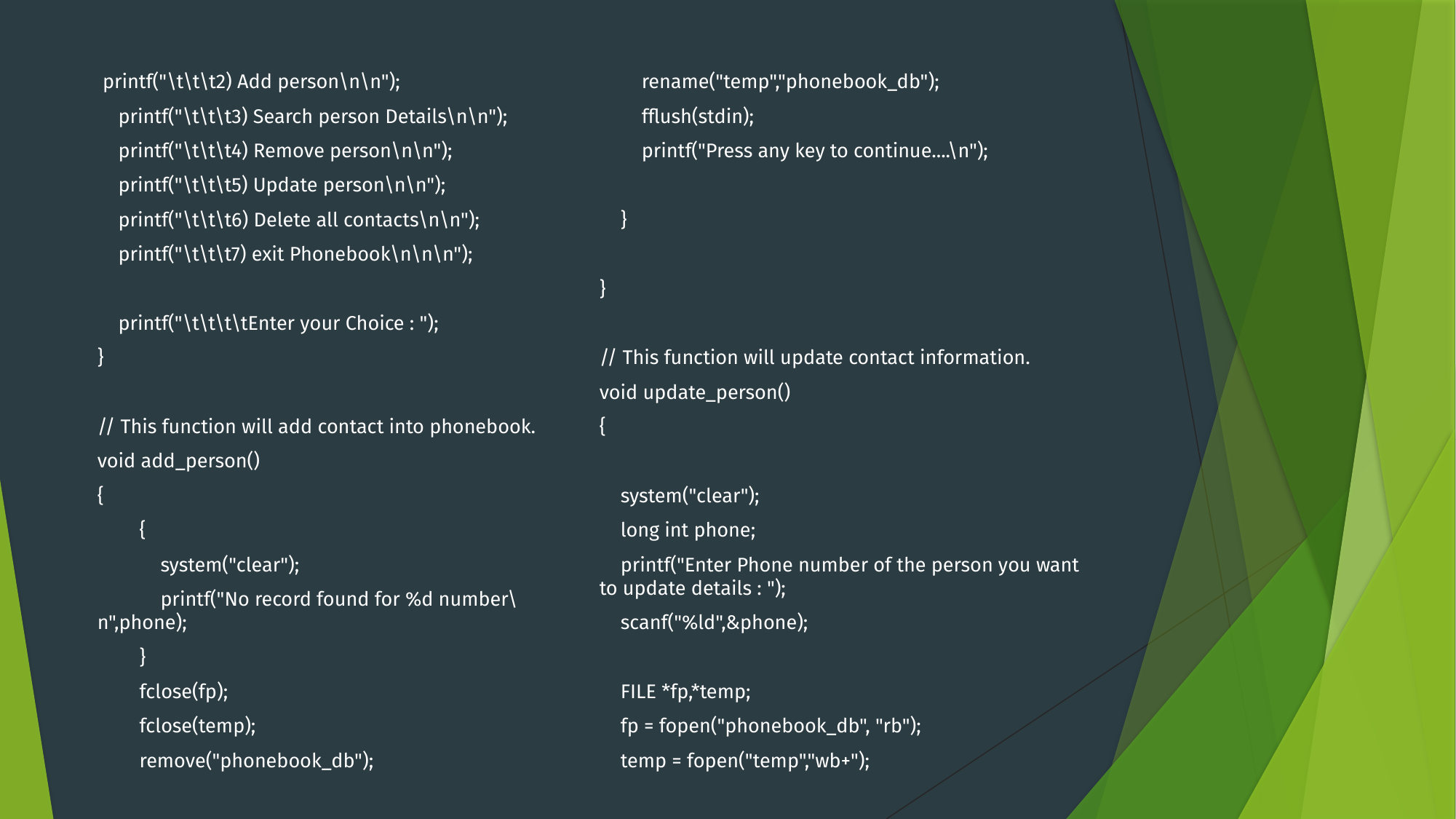

printf("\t\t\t2) Add person\n\n");
    printf("\t\t\t3) Search person Details\n\n");
    printf("\t\t\t4) Remove person\n\n");
    printf("\t\t\t5) Update person\n\n");
    printf("\t\t\t6) Delete all contacts\n\n");
    printf("\t\t\t7) exit Phonebook\n\n\n");

    printf("\t\t\t\tEnter your Choice : ");
}

// This function will add contact into phonebook.
void add_person()
{
        {
            system("clear");
            printf("No record found for %d number\n",phone);
        }
        fclose(fp);
        fclose(temp);
        remove("phonebook_db");
        rename("temp","phonebook_db");
        fflush(stdin);
        printf("Press any key to continue....\n");

    }

}

// This function will update contact information.
void update_person()
{

    system("clear");
    long int phone;
    printf("Enter Phone number of the person you want to update details : ");
    scanf("%ld",&phone);

    FILE *fp,*temp;
    fp = fopen("phonebook_db", "rb");
    temp = fopen("temp","wb+");